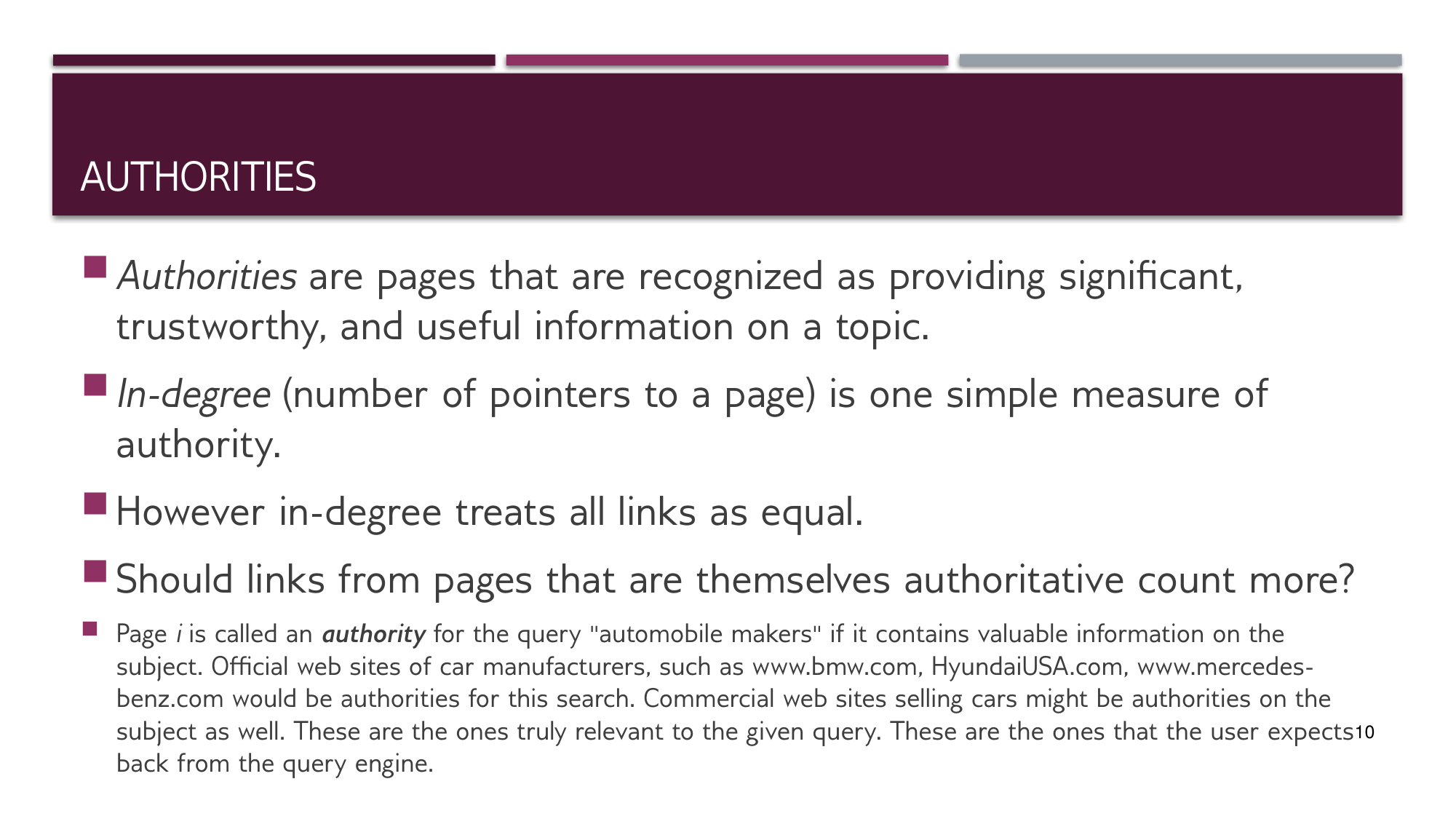

# Authorities
Authorities are pages that are recognized as providing significant, trustworthy, and useful information on a topic.
In-degree (number of pointers to a page) is one simple measure of authority.
However in-degree treats all links as equal.
Should links from pages that are themselves authoritative count more?
Page i is called an authority for the query "automobile makers" if it contains valuable information on the subject. Official web sites of car manufacturers, such as www.bmw.com, HyundaiUSA.com, www.mercedes-benz.com would be authorities for this search. Commercial web sites selling cars might be authorities on the subject as well. These are the ones truly relevant to the given query. These are the ones that the user expects back from the query engine.

10